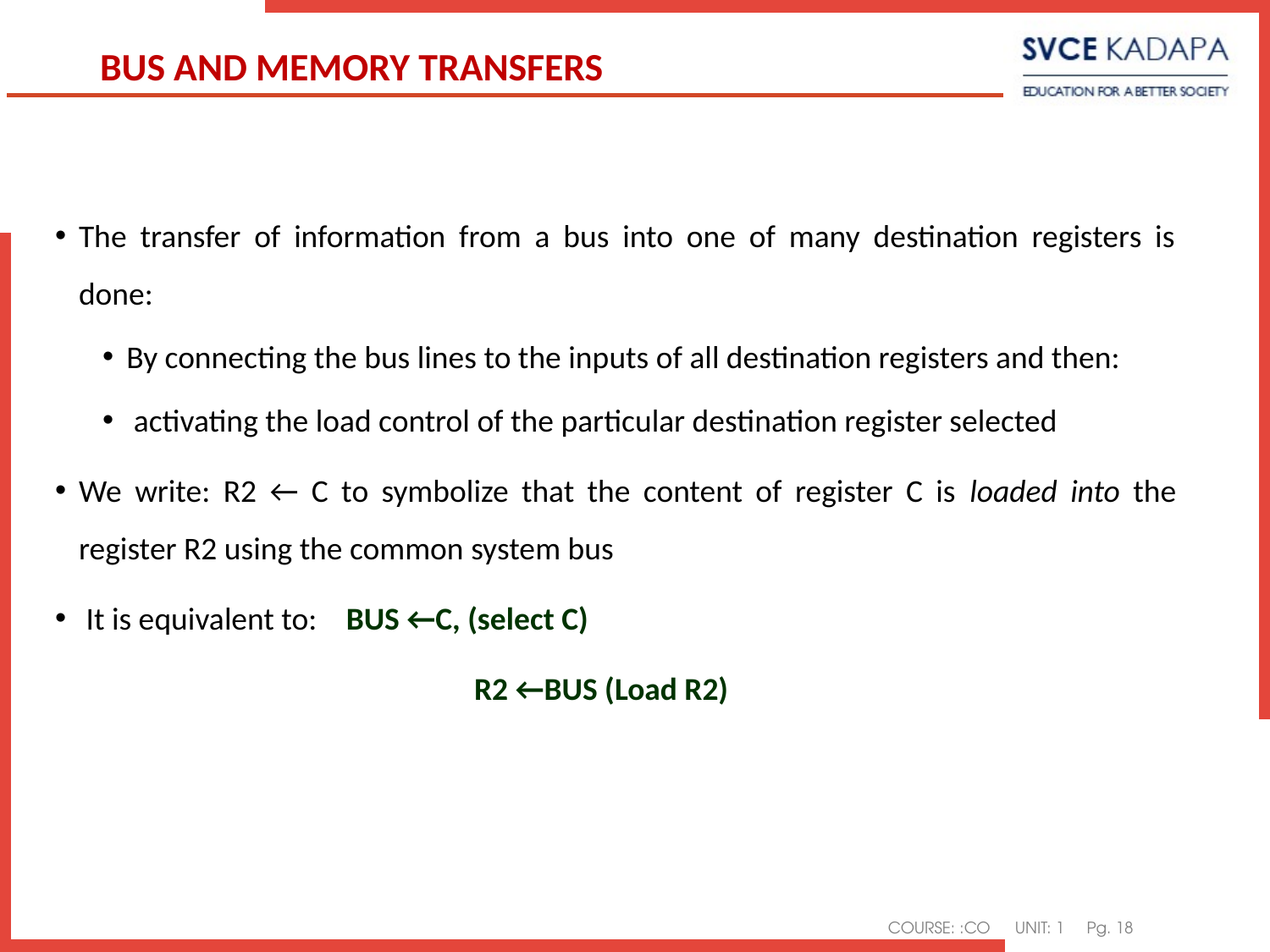

# BUS AND MEMORY TRANSFERS
The transfer of information from a bus into one of many destination registers is done:
By connecting the bus lines to the inputs of all destination registers and then:
 activating the load control of the particular destination register selected
We write: R2 ← C to symbolize that the content of register C is loaded into the register R2 using the common system bus
 It is equivalent to:    BUS ←C, (select C)
	 			  R2 ←BUS (Load R2)